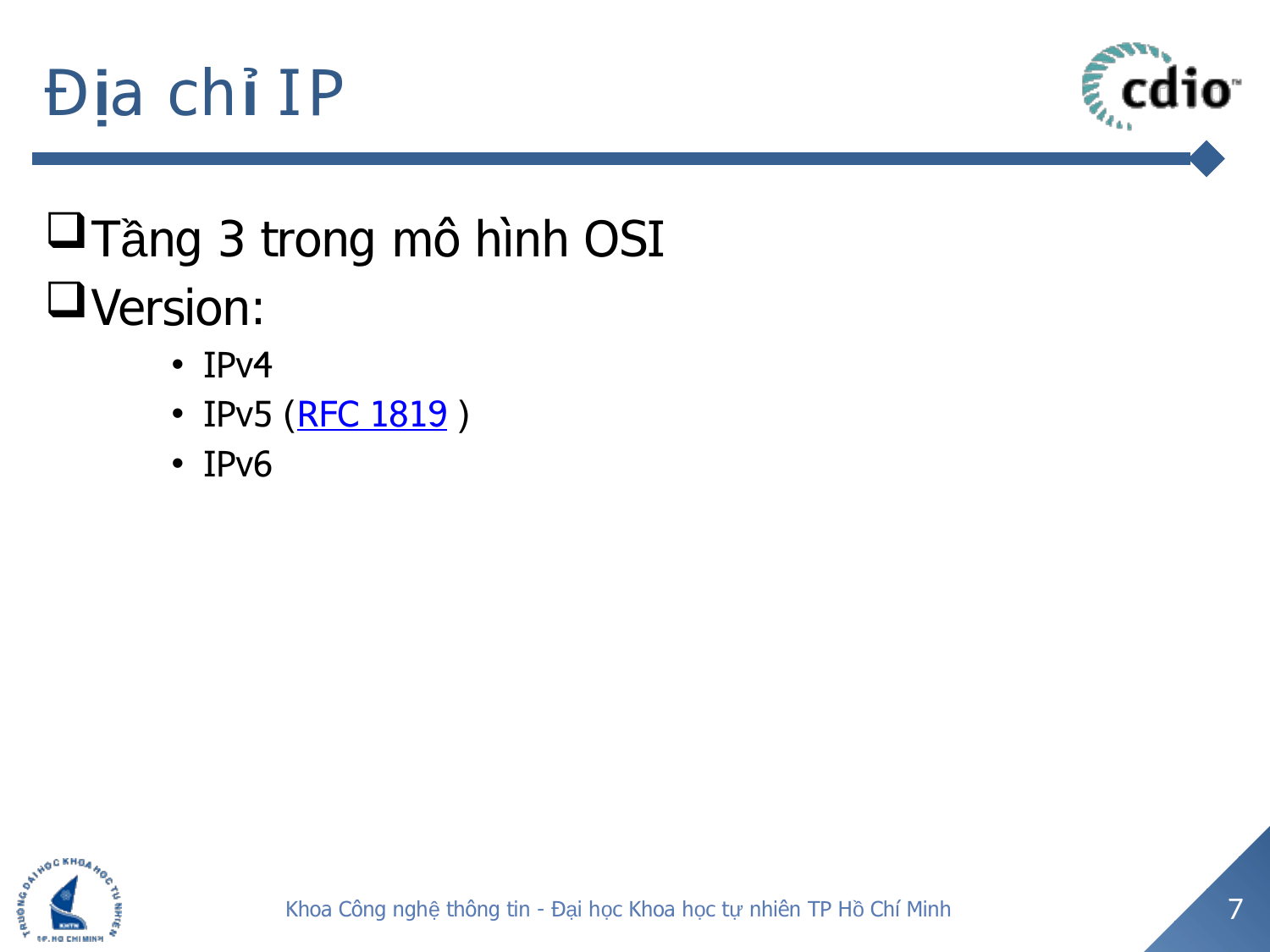

# Địa chỉ IP
Tầng 3 trong mô hình OSI
Version:
IPv4
IPv5 (RFC 1819 )
IPv6
7
Khoa Công nghệ thông tin - Đại học Khoa học tự nhiên TP Hồ Chí Minh